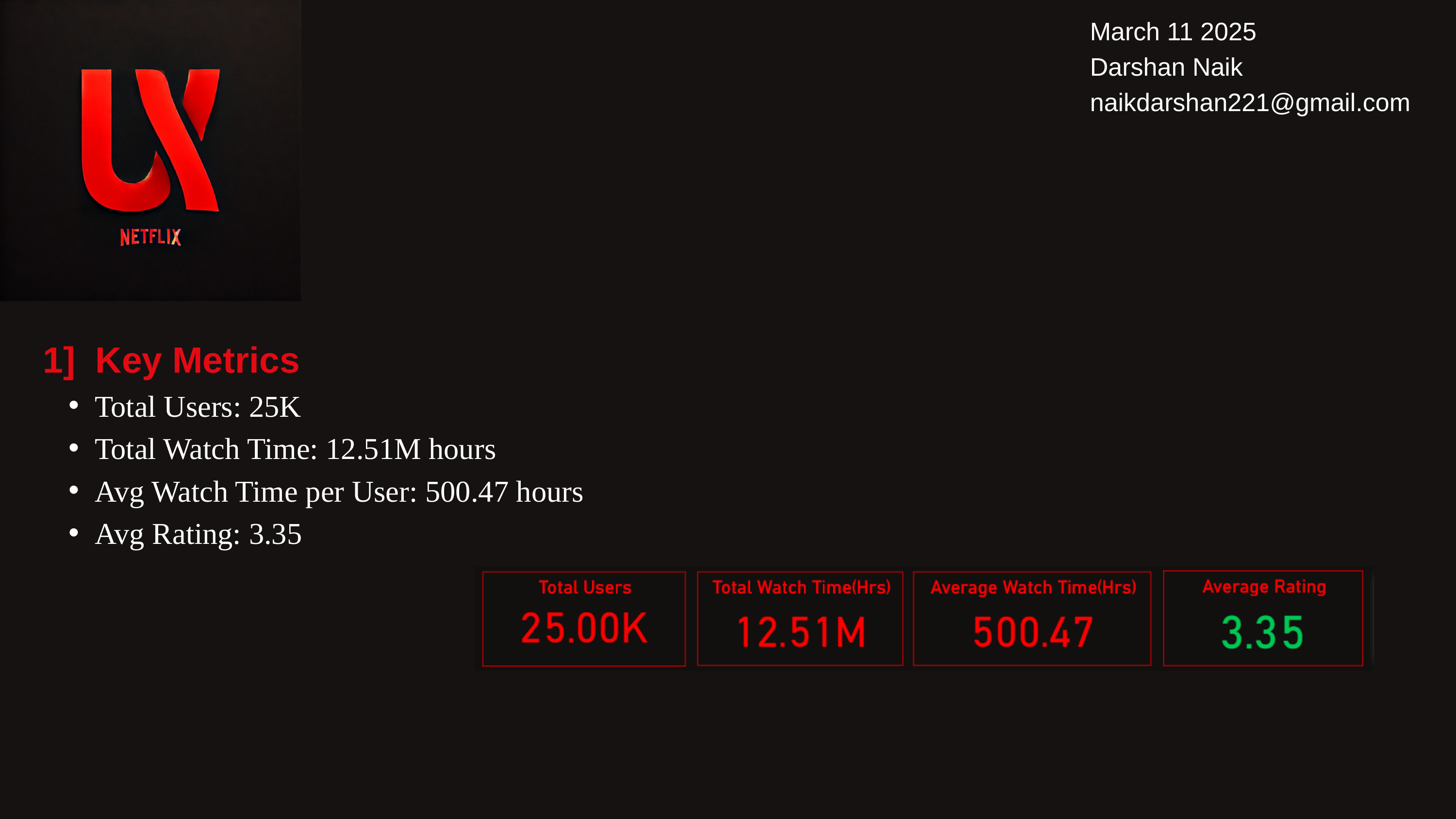

March 11 2025
Darshan Naik
naikdarshan221@gmail.com
1]  Key Metrics
Total Users: 25K
Total Watch Time: 12.51M hours
Avg Watch Time per User: 500.47 hours
Avg Rating: 3.35